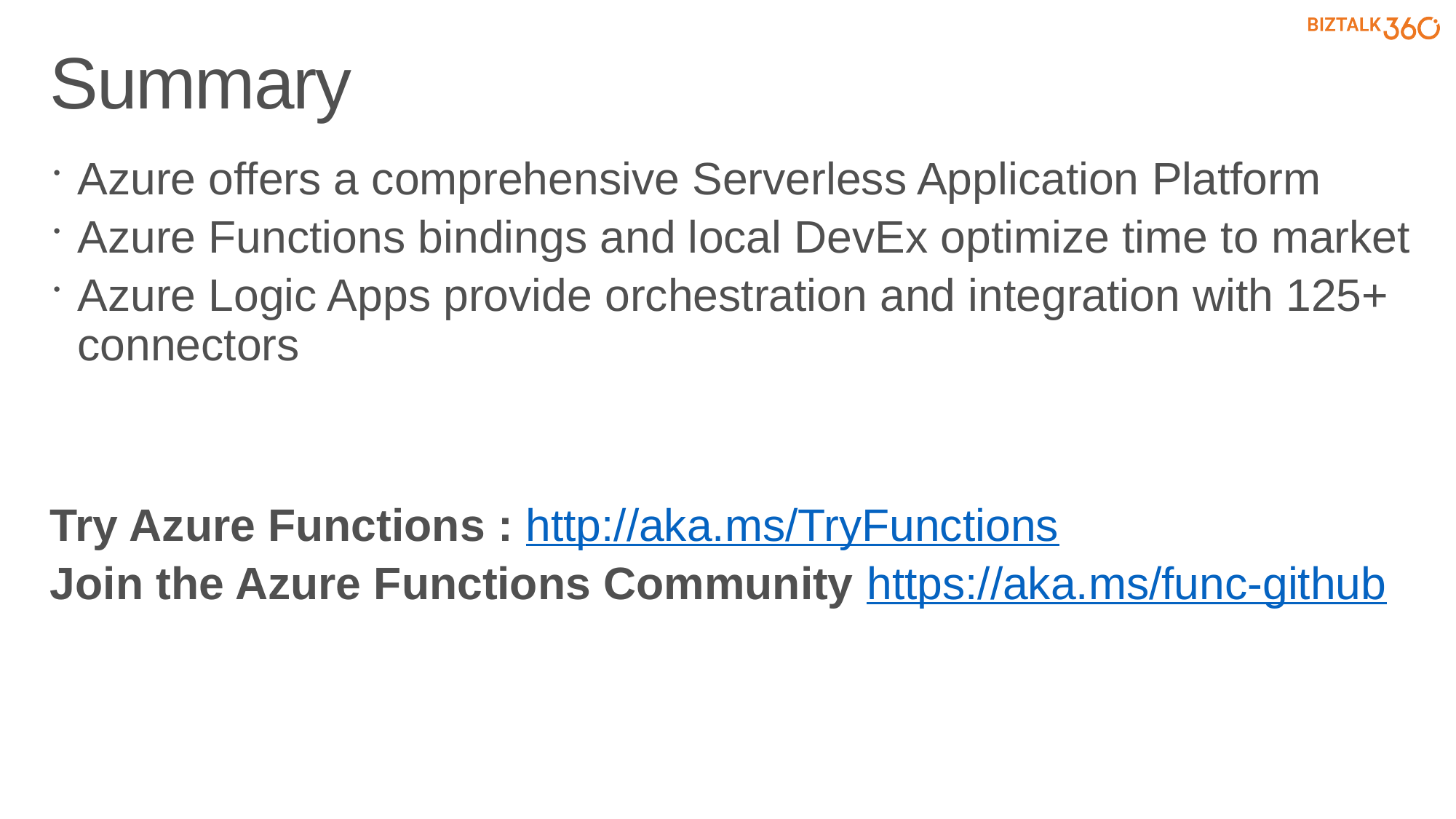

Summary
Azure offers a comprehensive Serverless Application Platform
Azure Functions bindings and local DevEx optimize time to market
Azure Logic Apps provide orchestration and integration with 125+ connectors

Try Azure Functions : http://aka.ms/TryFunctions
Join the Azure Functions Community https://aka.ms/func-github